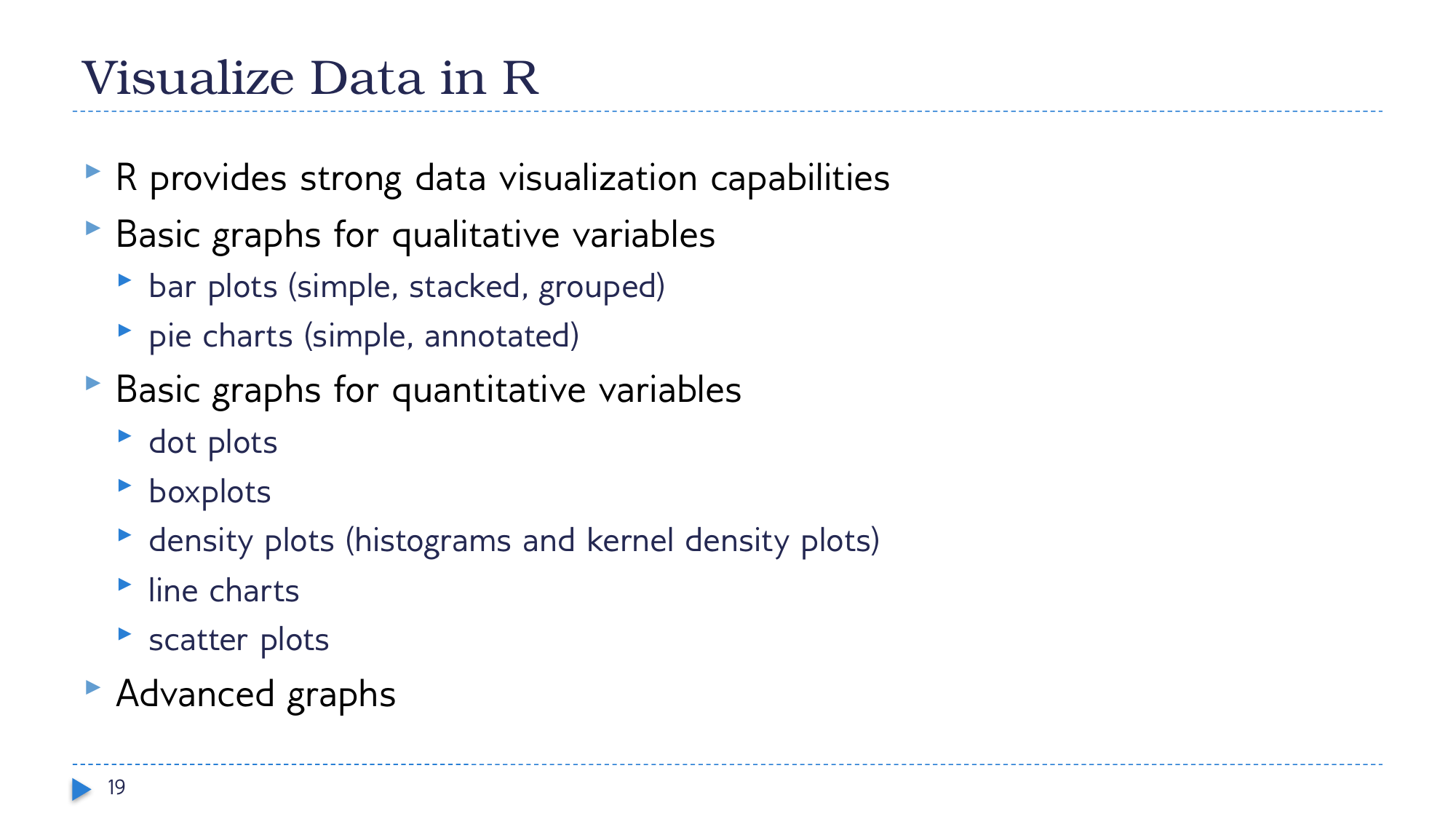

# Visualize Data in R
R provides strong data visualization capabilities
Basic graphs for qualitative variables
bar plots (simple, stacked, grouped)
pie charts (simple, annotated)
Basic graphs for quantitative variables
dot plots
boxplots
density plots (histograms and kernel density plots)
line charts
scatter plots
Advanced graphs
19